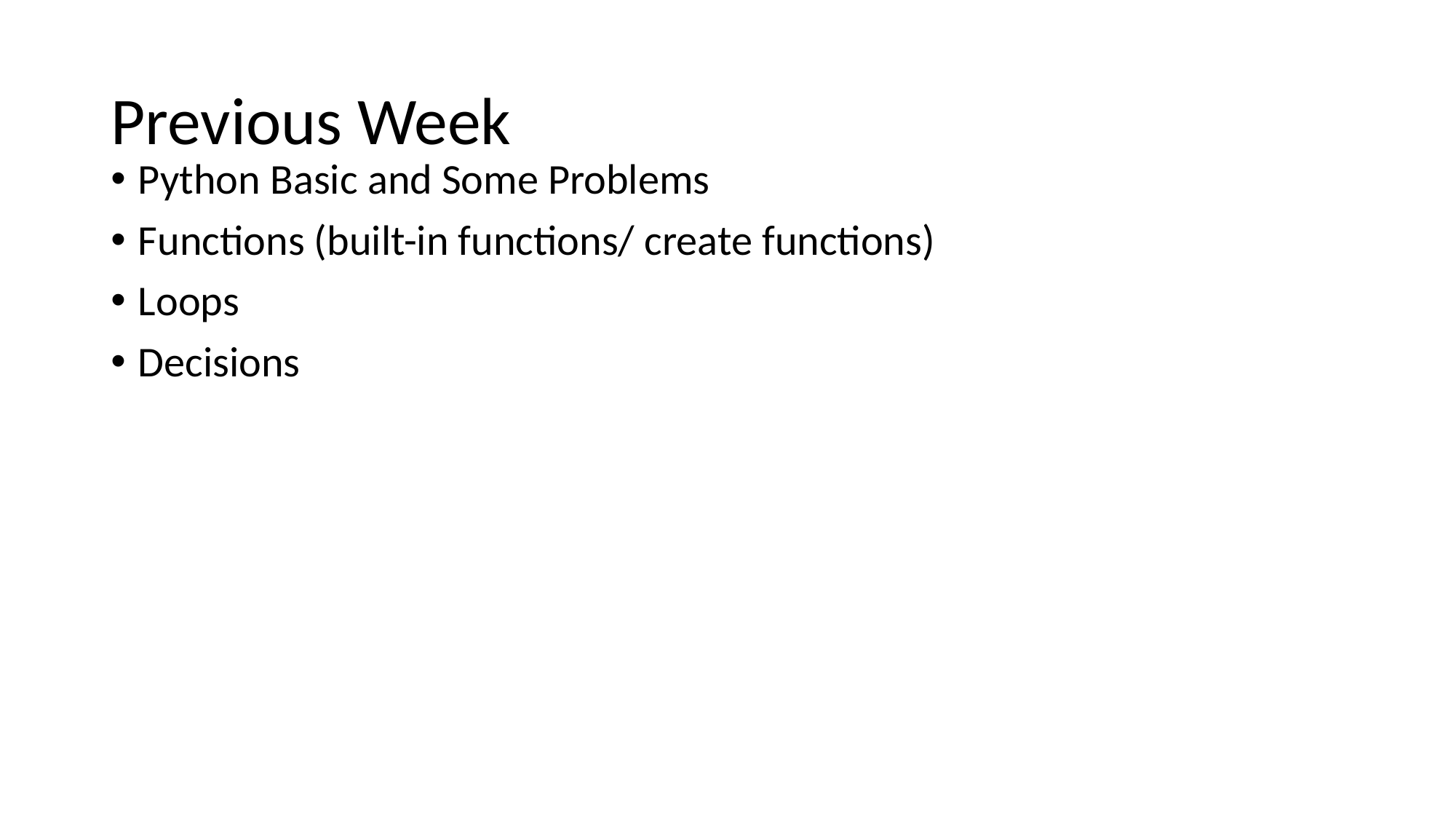

# Previous Week
Python Basic and Some Problems
Functions (built-in functions/ create functions)
Loops
Decisions